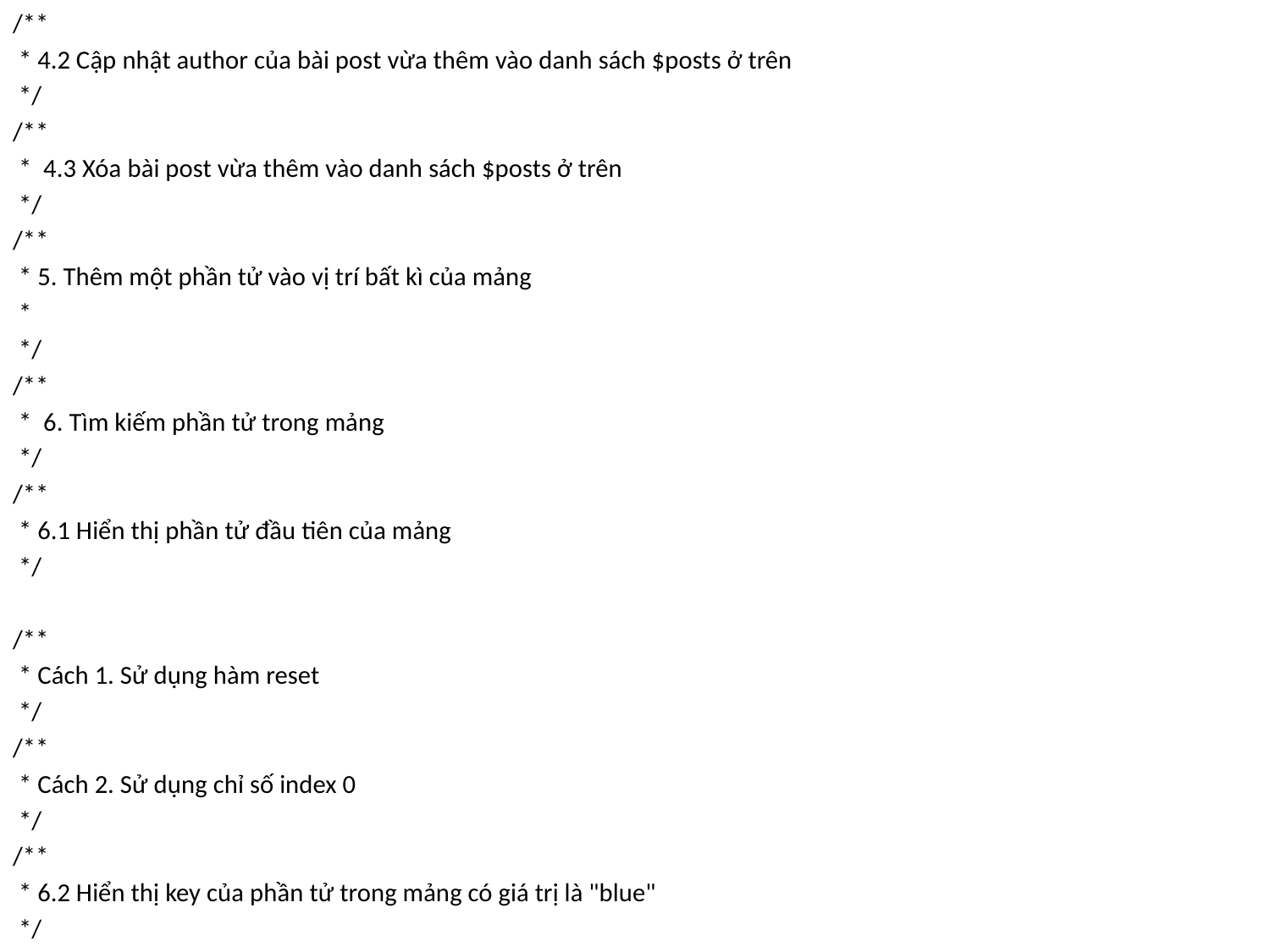

/**
 * 4.2 Cập nhật author của bài post vừa thêm vào danh sách $posts ở trên
 */
/**
 *  4.3 Xóa bài post vừa thêm vào danh sách $posts ở trên
 */
/**
 * 5. Thêm một phần tử vào vị trí bất kì của mảng
 *
 */
/**
 *  6. Tìm kiếm phần tử trong mảng
 */
/**
 * 6.1 Hiển thị phần tử đầu tiên của mảng
 */

/**
 * Cách 1. Sử dụng hàm reset
 */
/**
 * Cách 2. Sử dụng chỉ số index 0
 */
/**
 * 6.2 Hiển thị key của phần tử trong mảng có giá trị là "blue"
 */